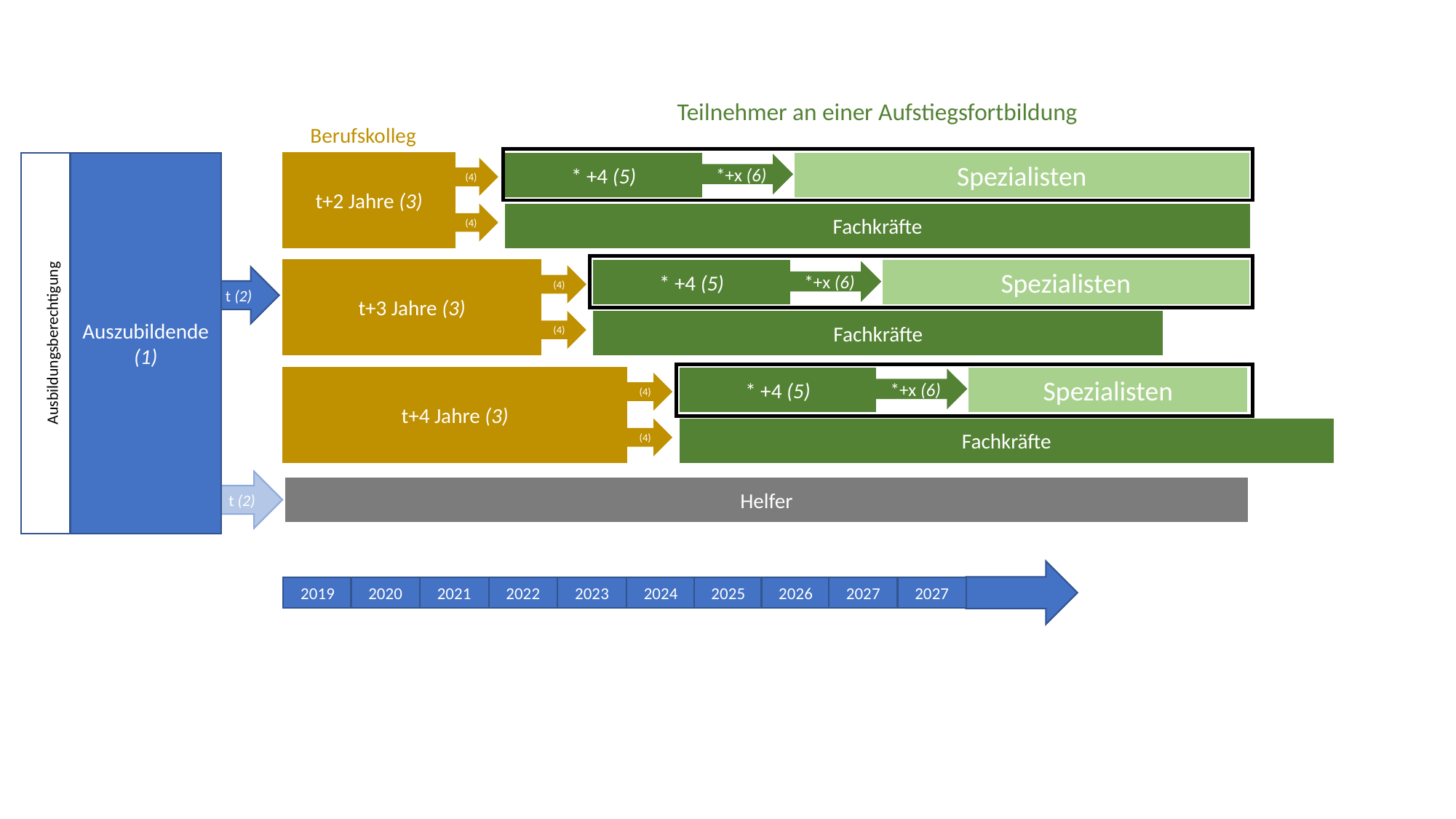

Teilnehmer an einer Aufstiegsfortbildung
Berufskolleg

Auszubildende
(1)
t+2 Jahre (3)
* +4 (5)
Spezialisten
*+x (6)
(4)
Fachkräfte
(4)

t+3 Jahre (3)
* +4 (5)
Spezialisten
*+x (6)
t (2)
(4)
Fachkräfte
(4)
Ausbildungsberechtigung

t+4 Jahre (3)
* +4 (5)
Spezialisten
*+x (6)
(4)
Fachkräfte
(4)
t (2)
Helfer

2021
2022
2023
2024
2025
2026
2019
2020
2027
2027